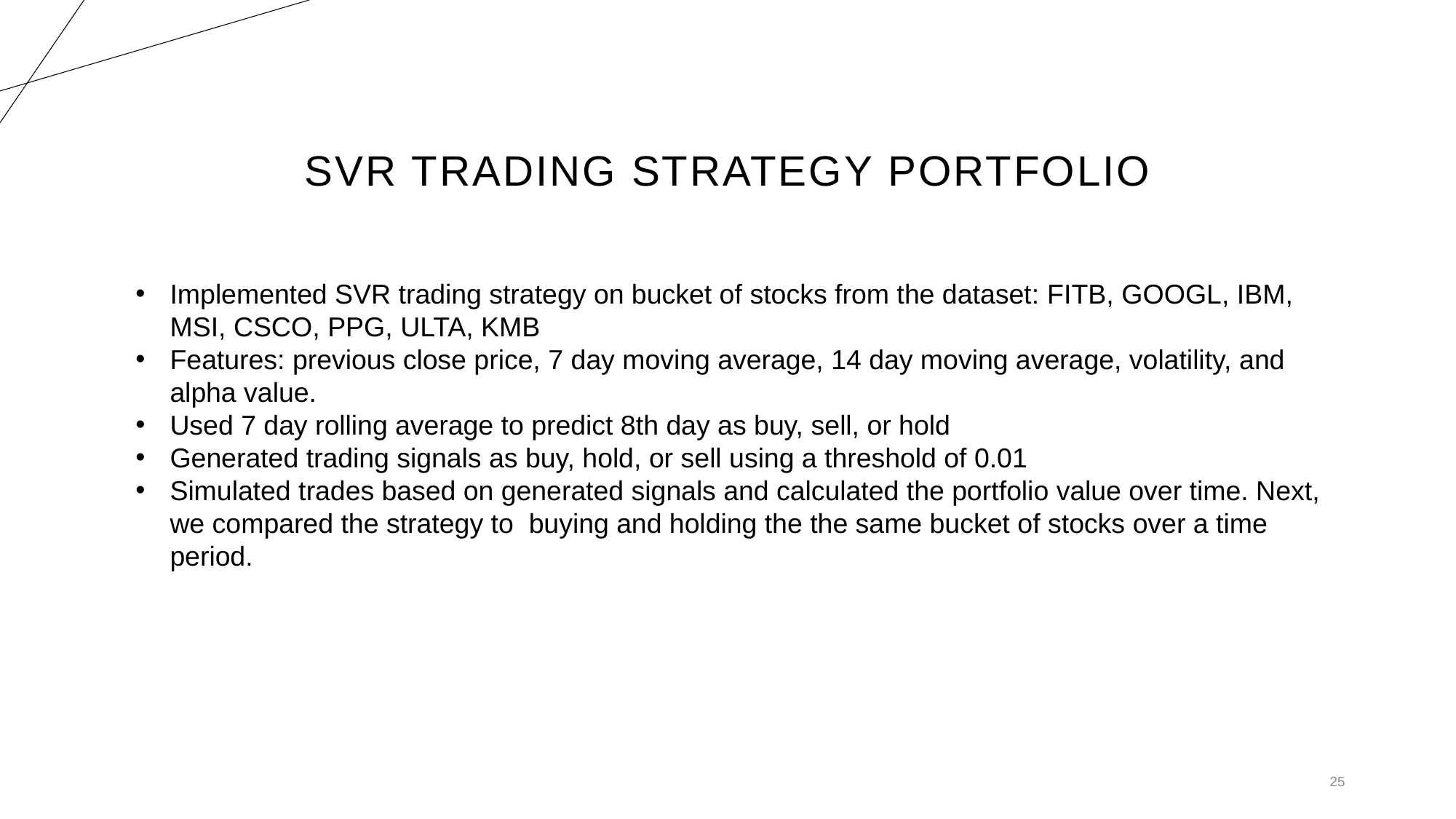

# Svr trading strategy portfolio
Implemented SVR trading strategy on bucket of stocks from the dataset: FITB, GOOGL, IBM, MSI, CSCO, PPG, ULTA, KMB
Features: previous close price, 7 day moving average, 14 day moving average, volatility, and alpha value.
Used 7 day rolling average to predict 8th day as buy, sell, or hold
Generated trading signals as buy, hold, or sell using a threshold of 0.01
Simulated trades based on generated signals and calculated the portfolio value over time. Next, we compared the strategy to  buying and holding the the same bucket of stocks over a time period.

25